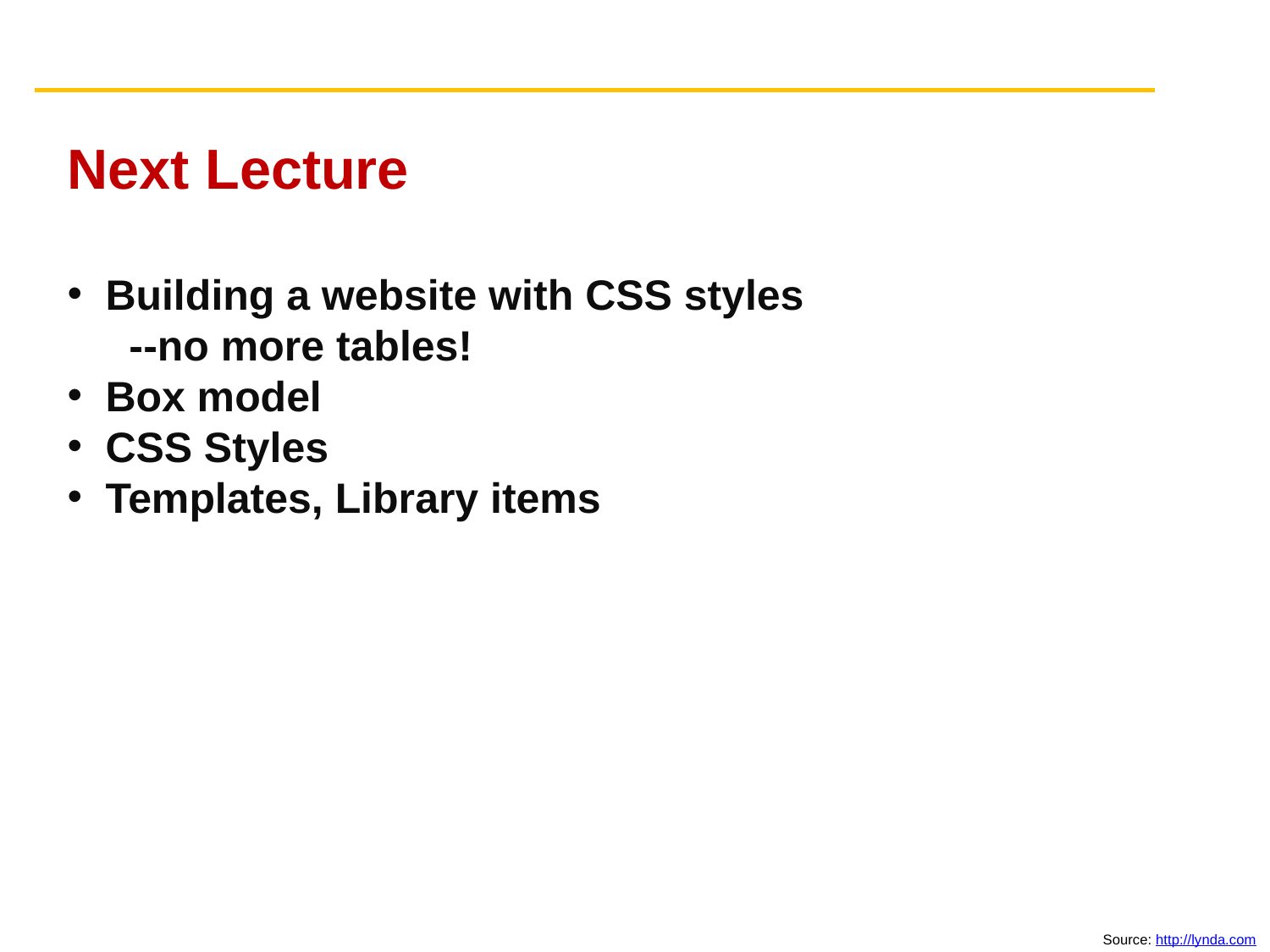

Next Lecture

Building a website with CSS styles
  --no more tables!
Box model
CSS Styles
Templates, Library items

Source: http://lynda.com